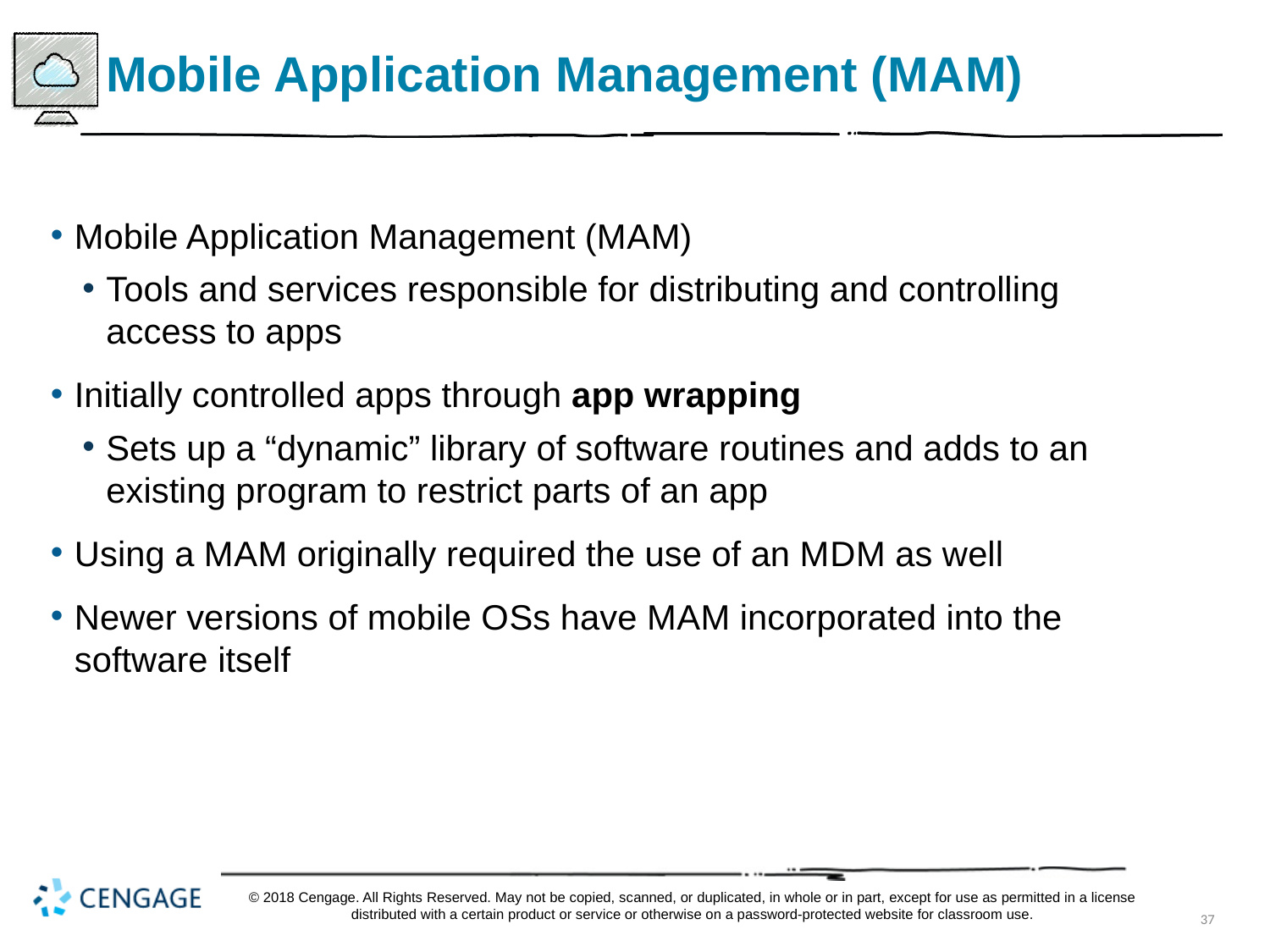

# Mobile Application Management (M A M)
Mobile Application Management (M A M)
Tools and services responsible for distributing and controlling access to apps
Initially controlled apps through app wrapping
Sets up a “dynamic” library of software routines and adds to an existing program to restrict parts of an app
Using a M A M originally required the use of an M D M as well
Newer versions of mobile O Ss have M A M incorporated into the software itself
© 2018 Cengage. All Rights Reserved. May not be copied, scanned, or duplicated, in whole or in part, except for use as permitted in a license distributed with a certain product or service or otherwise on a password-protected website for classroom use.